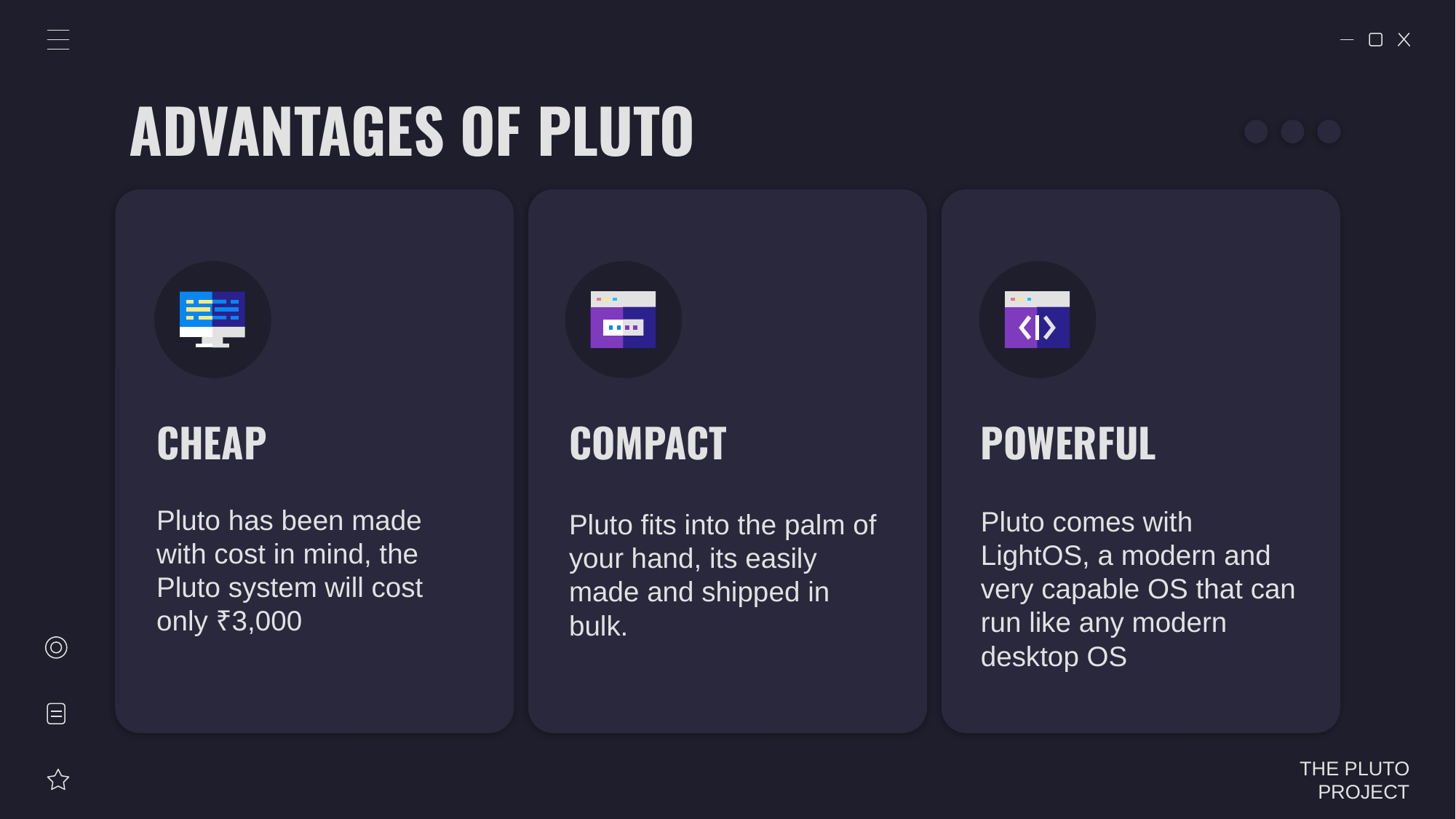

ADVANTAGES OF PLUTO

# CHEAP
COMPACT
POWERFUL
Pluto has been made with cost in mind, the Pluto system will cost only ₹3,000
Pluto fits into the palm of your hand, its easily made and shipped in bulk.
Pluto comes with LightOS, a modern and very capable OS that can run like any modern desktop OS

THE PLUTO PROJECT